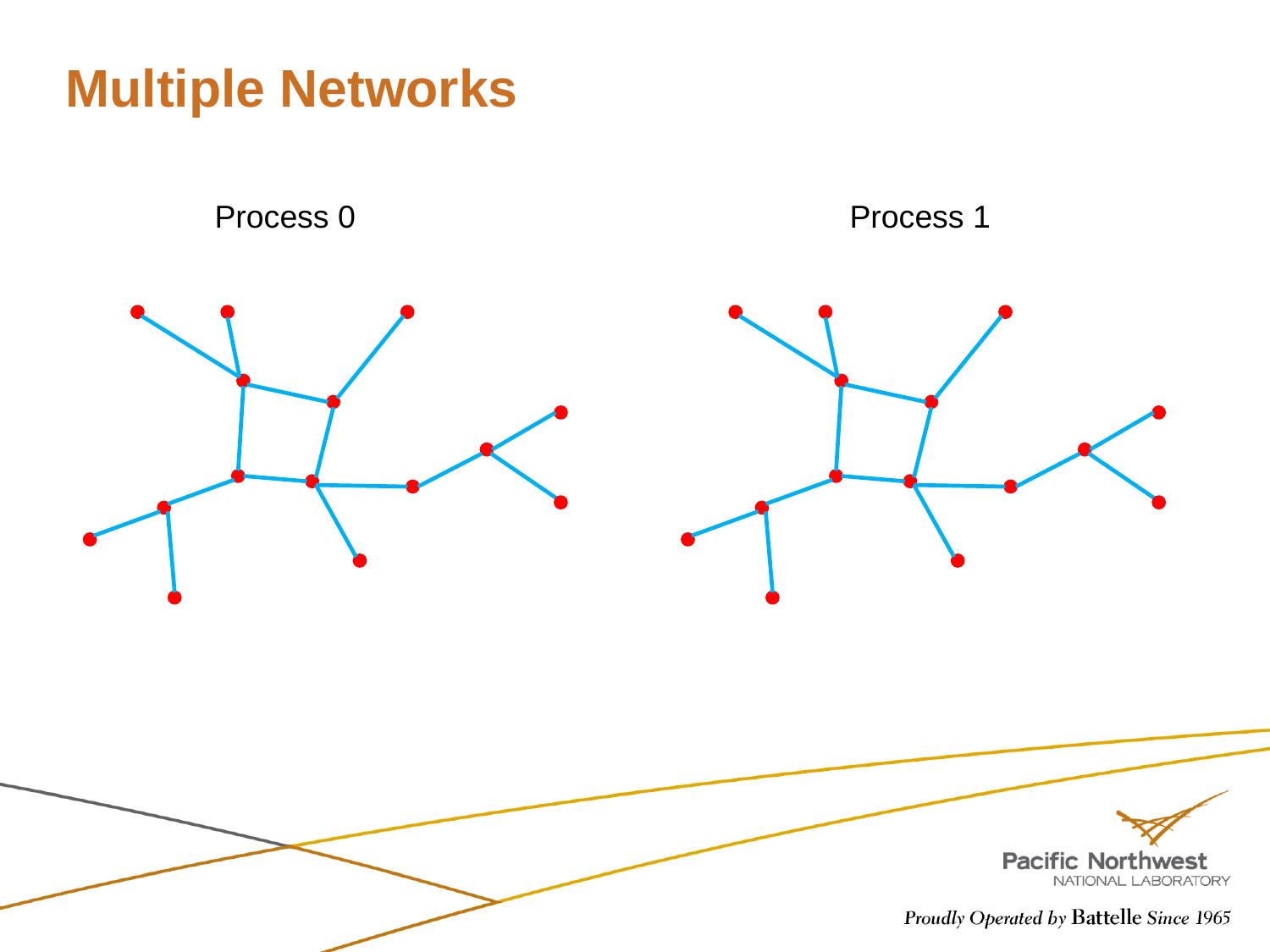

# Multiple Networks
Process 0
Process 1